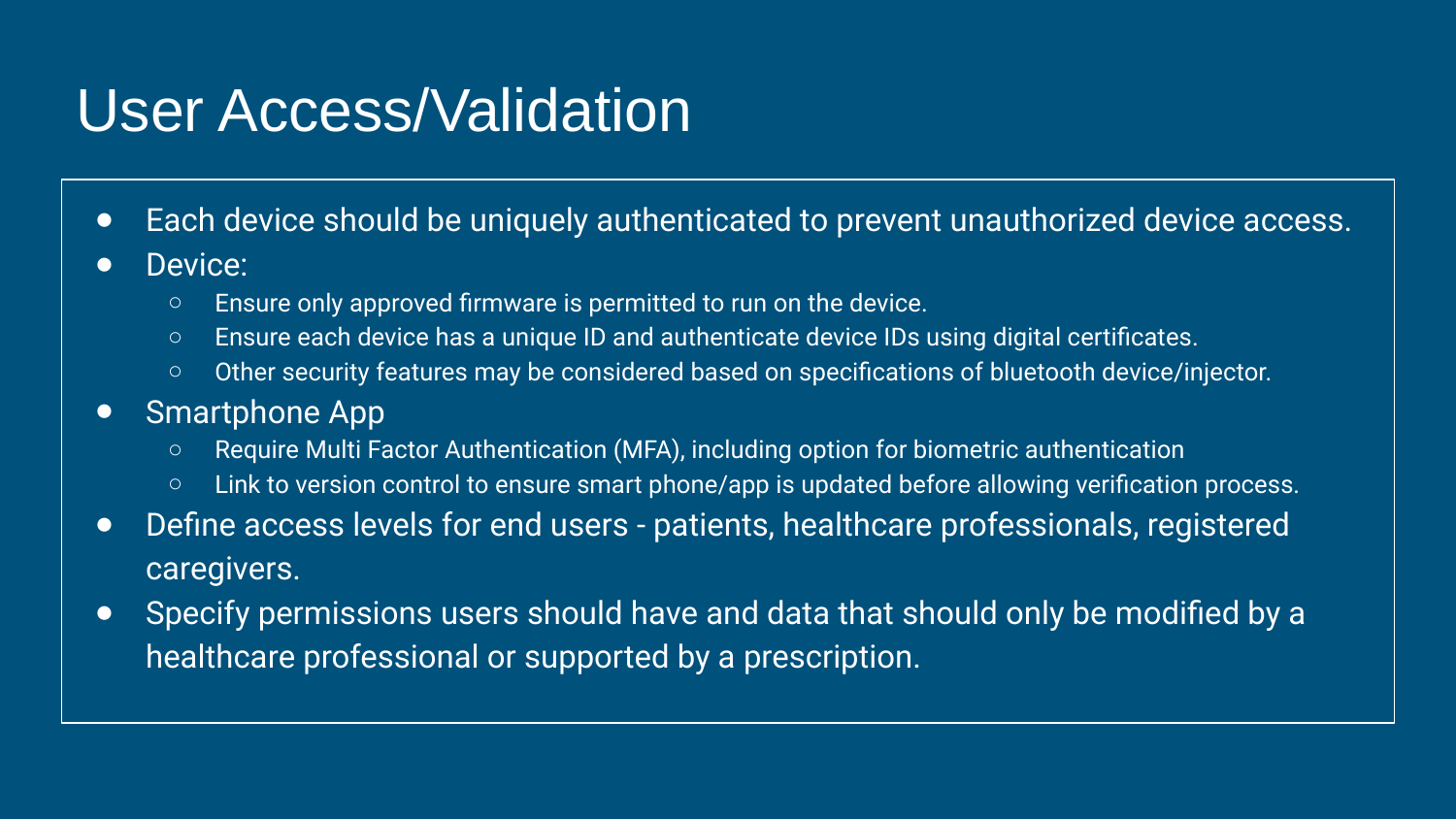

# User Access/Validation
Each device should be uniquely authenticated to prevent unauthorized device access.
Device:
Ensure only approved firmware is permitted to run on the device.
Ensure each device has a unique ID and authenticate device IDs using digital certificates.
Other security features may be considered based on specifications of bluetooth device/injector.
Smartphone App
Require Multi Factor Authentication (MFA), including option for biometric authentication
Link to version control to ensure smart phone/app is updated before allowing verification process.
Define access levels for end users - patients, healthcare professionals, registered caregivers.
Specify permissions users should have and data that should only be modified by a healthcare professional or supported by a prescription.